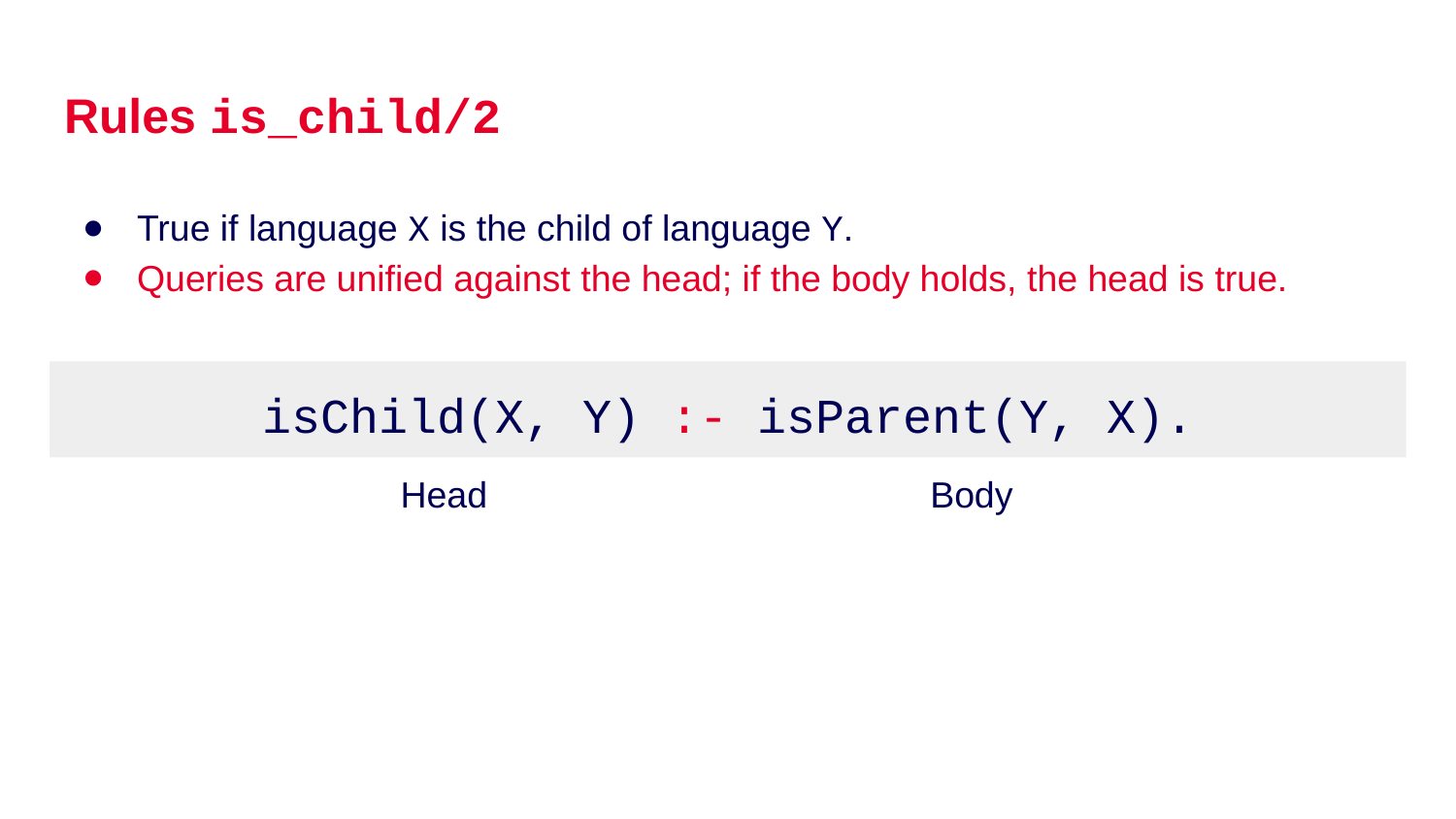

# Rules is_child/2
True if language X is the child of language Y.
Queries are unified against the head; if the body holds, the head is true.
isChild(X, Y) :- isParent(Y, X).
Head
Body